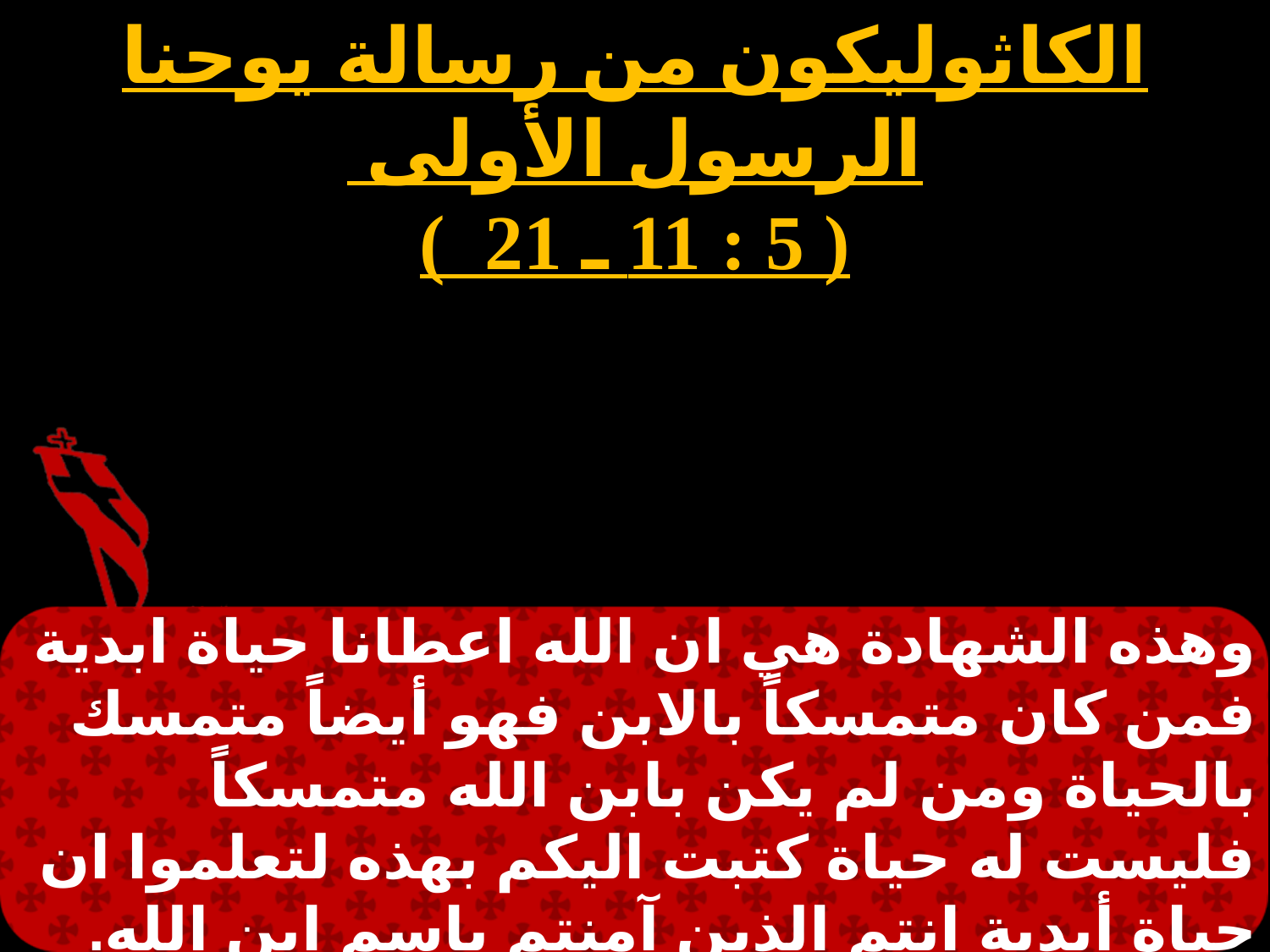

الكاثوليكون من رسالة يوحنا الرسول الأولى
( 5 : 11 ـ 21  )
وهذه الشهادة هي ان الله اعطانا حياة ابدية فمن كان متمسكاً بالابن فهو أيضاً متمسك بالحياة ومن لم يكن بابن الله متمسكاً فليست له حياة كتبت اليكم بهذه لتعلموا ان حياة أبدية انتم الذين آمنتم باسم ابن الله. ولكى تؤمنوا